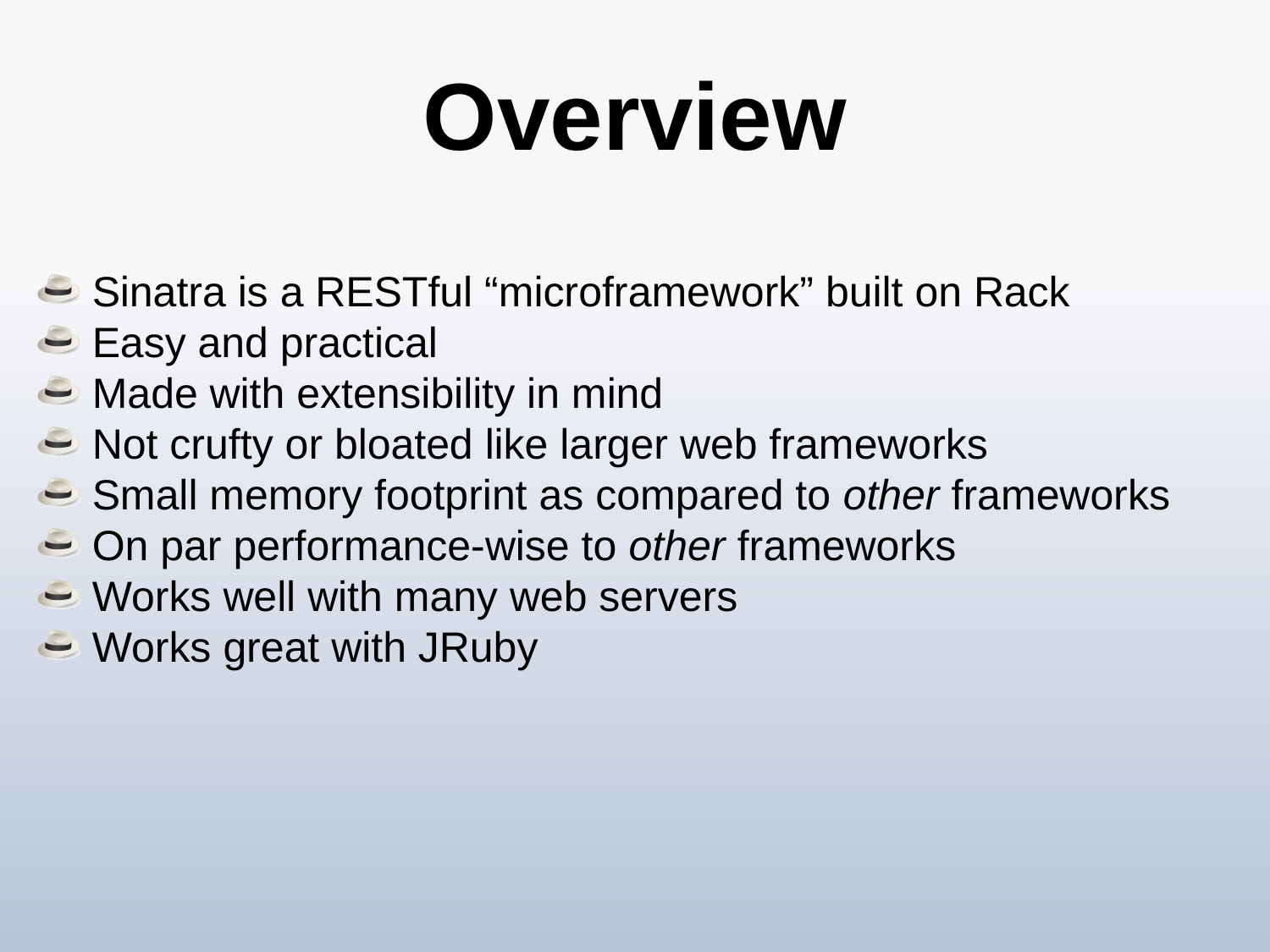

# Overview

 Sinatra is a RESTful “microframework” built on Rack
 Easy and practical
 Made with extensibility in mind
 Not crufty or bloated like larger web frameworks
 Small memory footprint as compared to other frameworks
 On par performance-wise to other frameworks
 Works well with many web servers
 Works great with JRuby